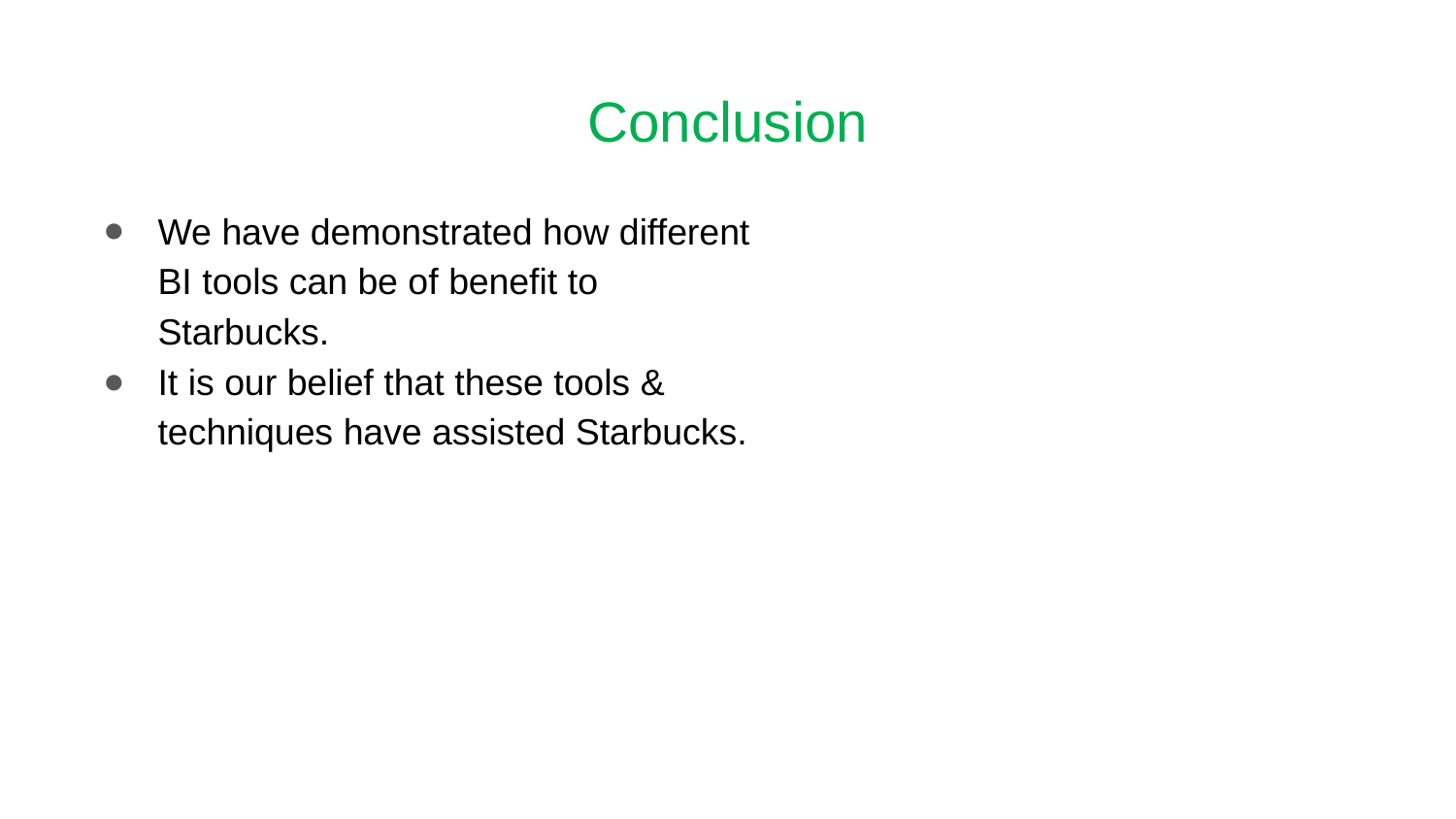

# Conclusion
We have demonstrated how different BI tools can be of benefit to Starbucks.
It is our belief that these tools & techniques have assisted Starbucks.